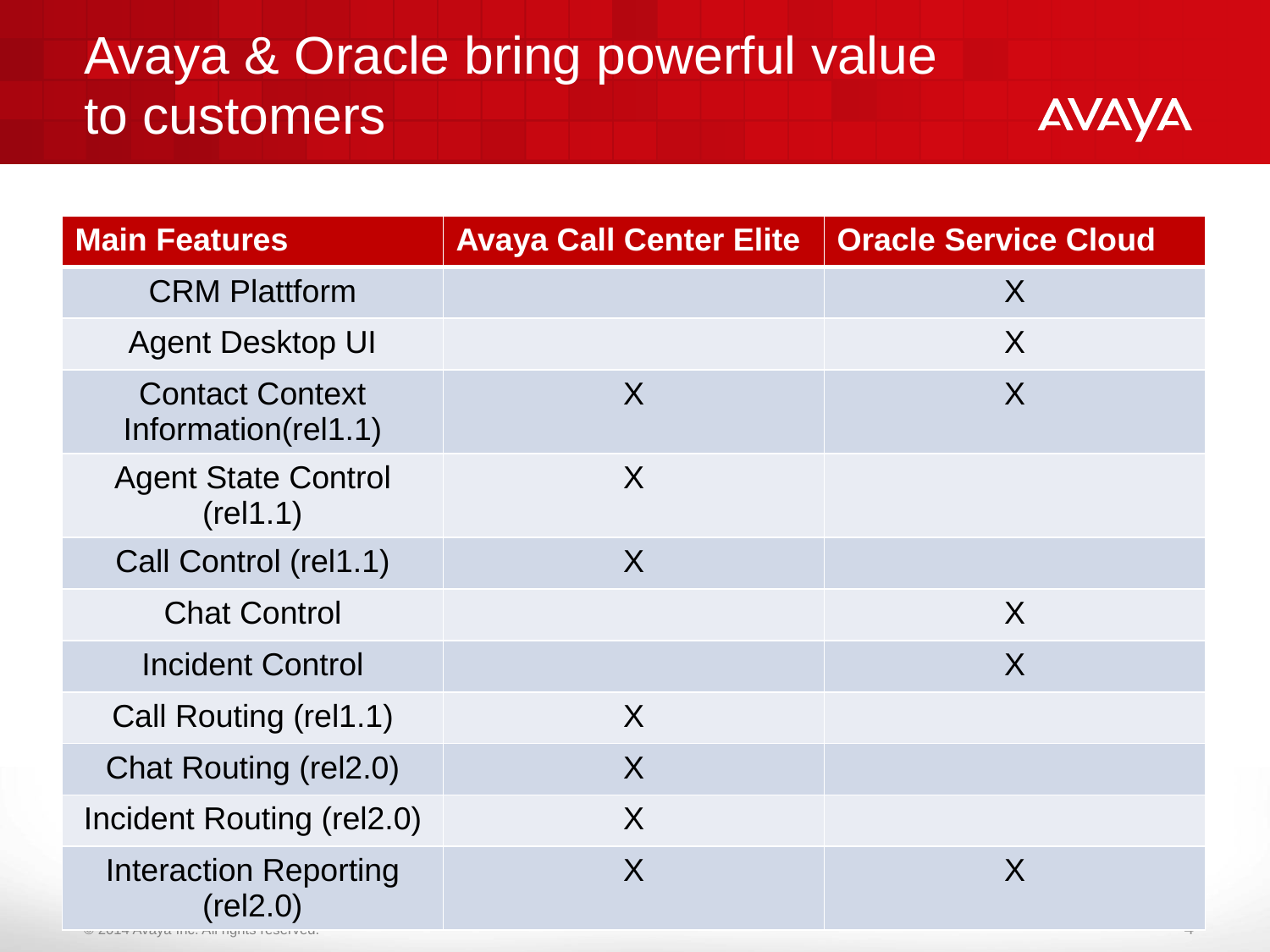

# Avaya & Oracle bring powerful value to customers
| Main Features | Avaya Call Center Elite | Oracle Service Cloud |
| --- | --- | --- |
| CRM Plattform |  | X |
| Agent Desktop UI |  | X |
| Contact Context Information(rel1.1) | X | X |
| Agent State Control (rel1.1) | X |  |
| Call Control (rel1.1) | X |  |
| Chat Control |  | X |
| Incident Control |  | X |
| Call Routing (rel1.1) | X |  |
| Chat Routing (rel2.0) | X |  |
| Incident Routing (rel2.0) | X |  |
| Interaction Reporting (rel2.0) | X | X |
4